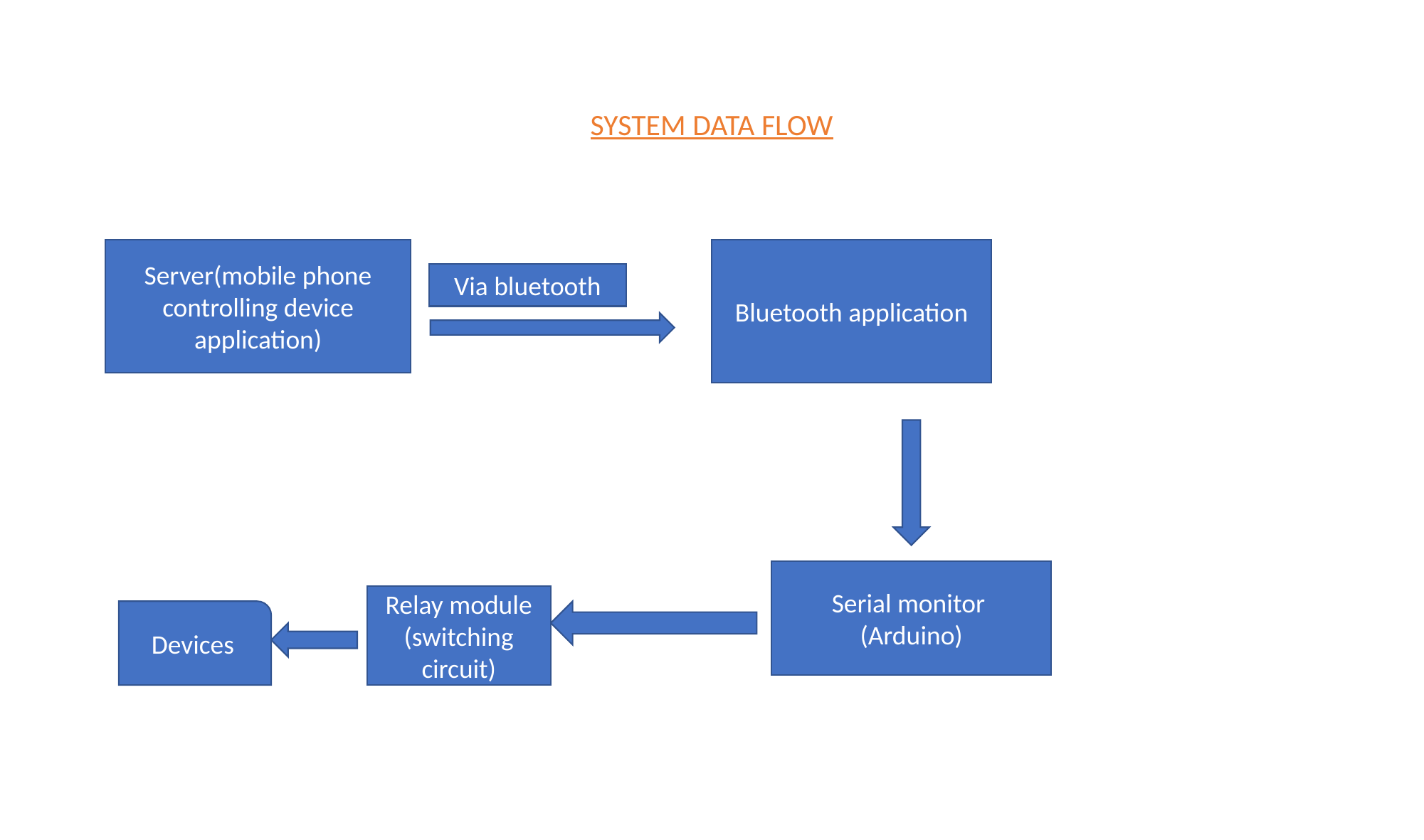

# SYSTEM DATA FLOW

Server(mobile phone controlling device application)
Bluetooth application
Via bluetooth

Serial monitor
(Arduino)
Relay module
(switching circuit)
Devices